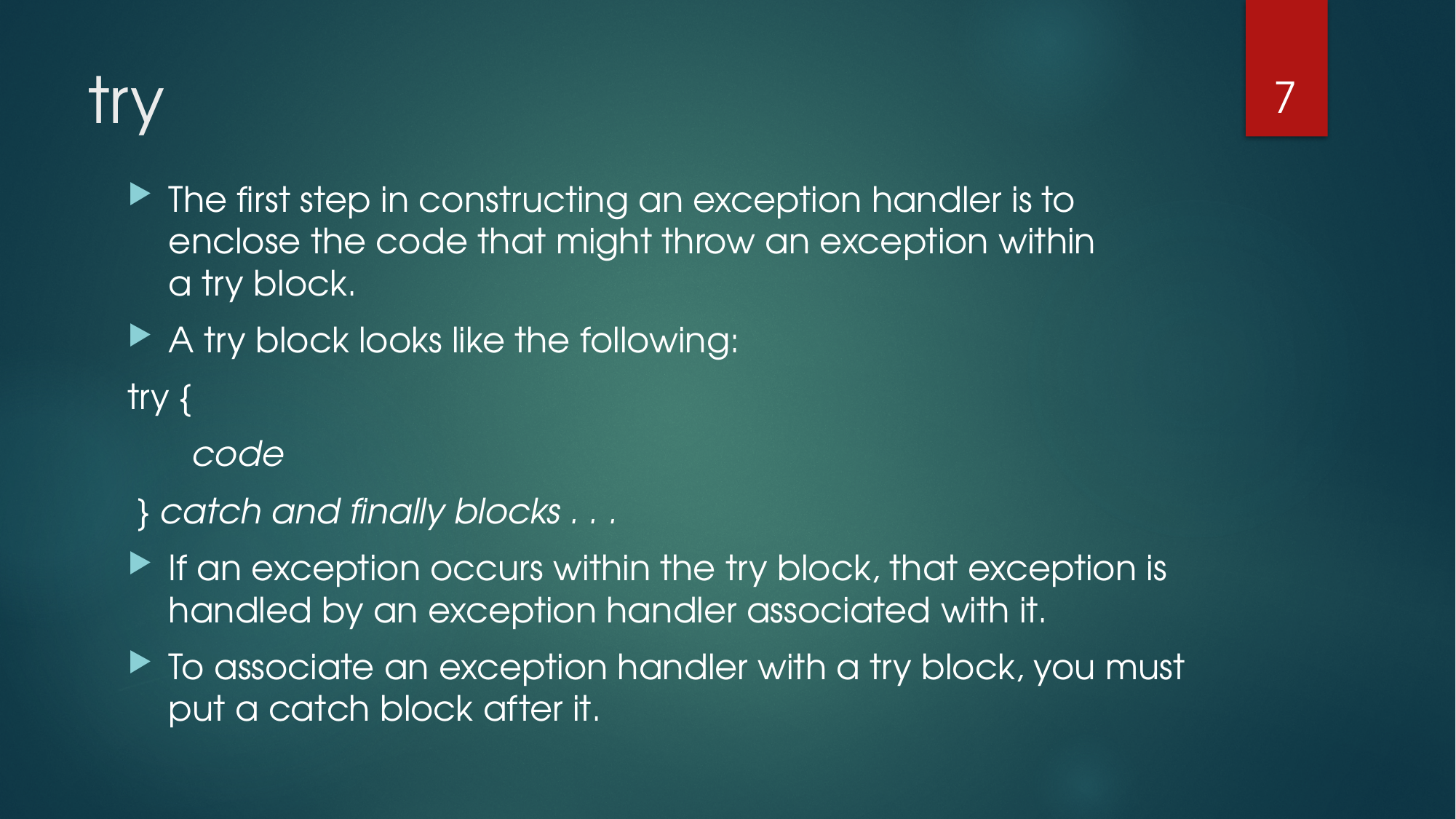

7
# try
The first step in constructing an exception handler is to enclose the code that might throw an exception within a try block.
A try block looks like the following:
try {
 code
 } catch and finally blocks . . .
If an exception occurs within the try block, that exception is handled by an exception handler associated with it.
To associate an exception handler with a try block, you must put a catch block after it.